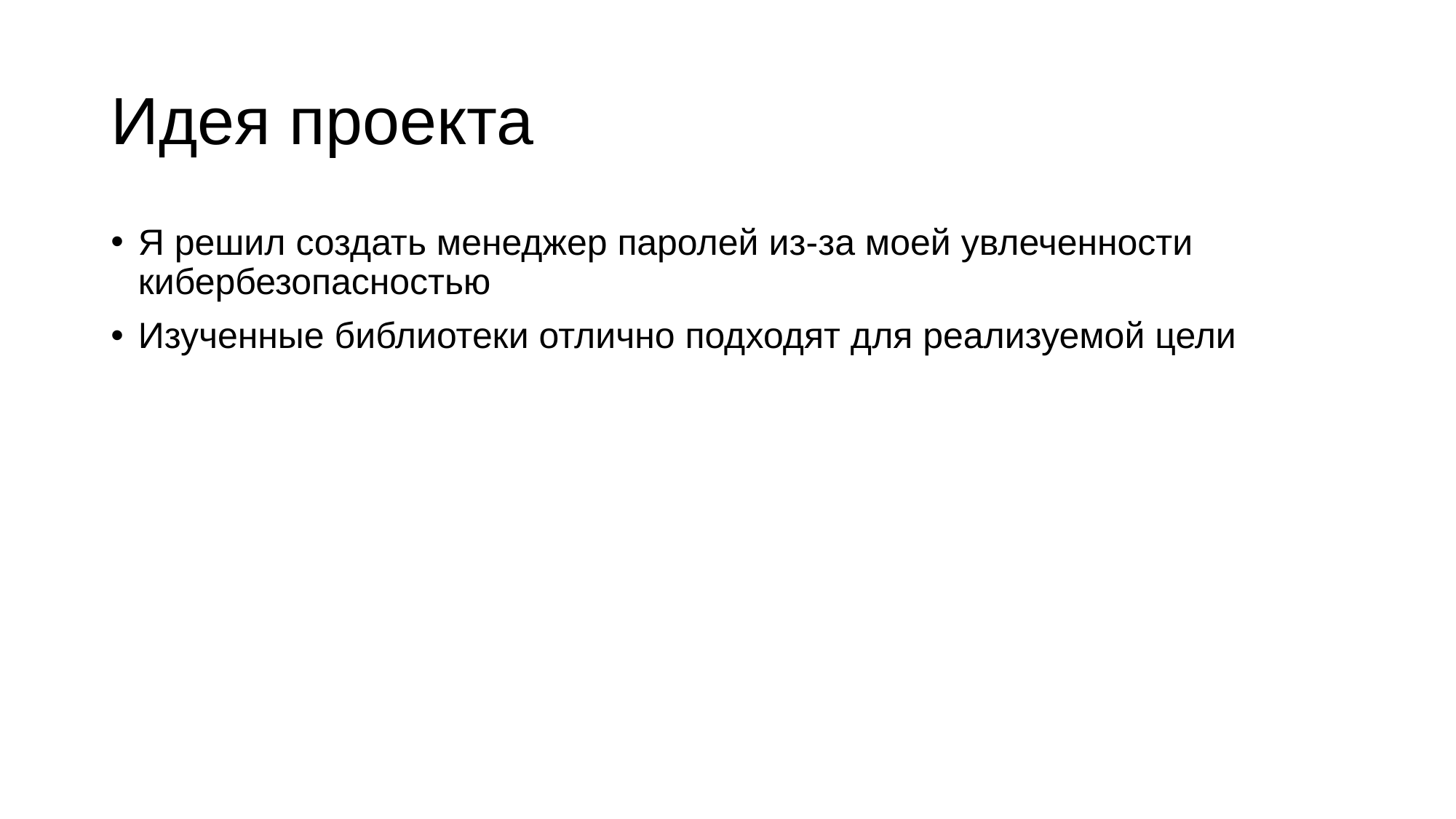

# Идея проекта
Я решил создать менеджер паролей из-за моей увлеченности кибербезопасностью
Изученные библиотеки отлично подходят для реализуемой цели